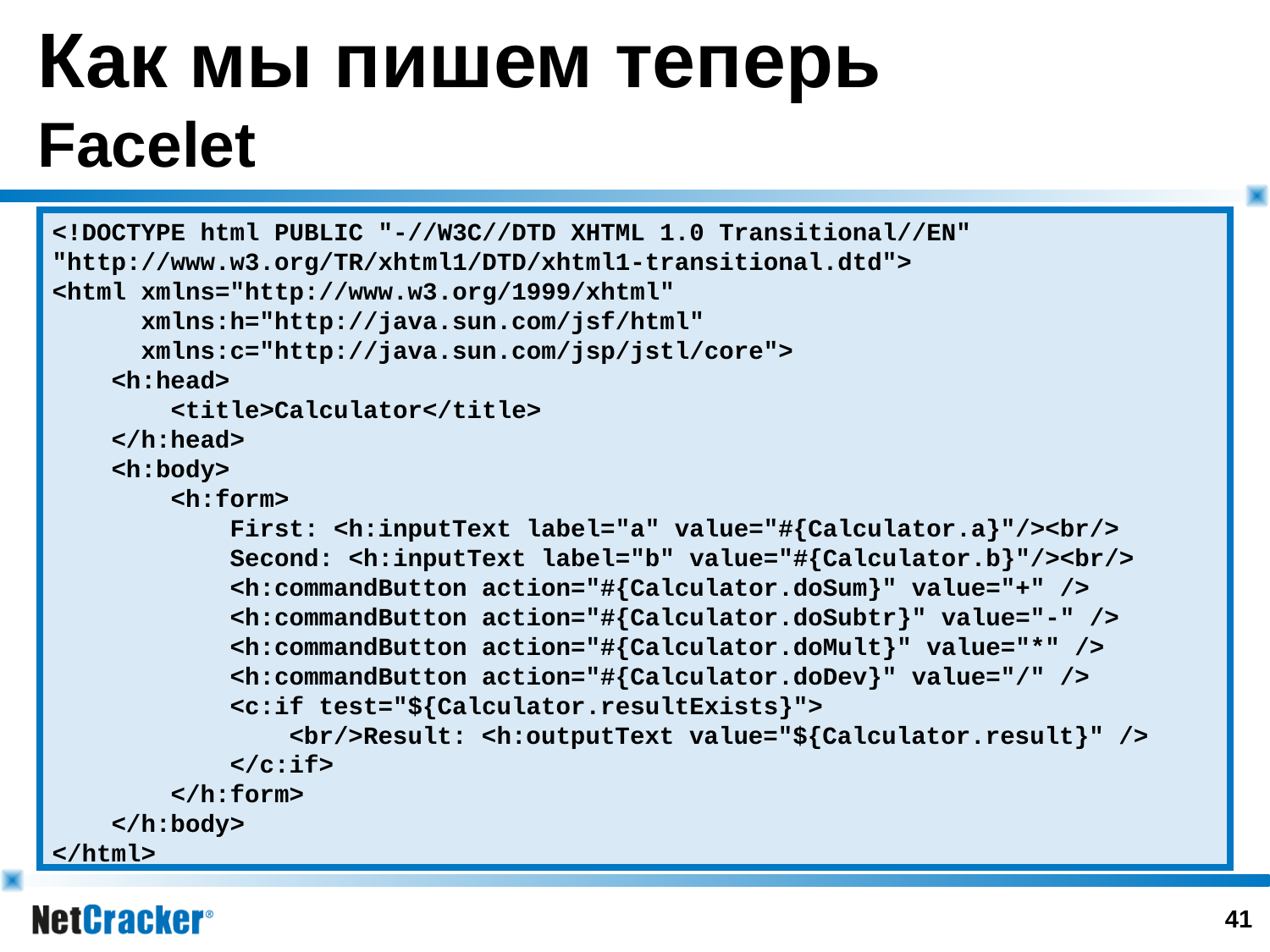

# Как мы пишем теперь Facelet
<!DOCTYPE html PUBLIC "-//W3C//DTD XHTML 1.0 Transitional//EN" "http://www.w3.org/TR/xhtml1/DTD/xhtml1-transitional.dtd">
<html xmlns="http://www.w3.org/1999/xhtml"
      xmlns:h="http://java.sun.com/jsf/html"
      xmlns:c="http://java.sun.com/jsp/jstl/core">
    <h:head>
        <title>Calculator</title>
    </h:head>
    <h:body>
        <h:form>
            First: <h:inputText label="a" value="#{Calculator.a}"/><br/>
            Second: <h:inputText label="b" value="#{Calculator.b}"/><br/>
            <h:commandButton action="#{Calculator.doSum}" value="+" />
            <h:commandButton action="#{Calculator.doSubtr}" value="-" />
            <h:commandButton action="#{Calculator.doMult}" value="*" />
            <h:commandButton action="#{Calculator.doDev}" value="/" />
            <c:if test="${Calculator.resultExists}">
                <br/>Result: <h:outputText value="${Calculator.result}" />
            </c:if>
        </h:form>
    </h:body>
</html>

41